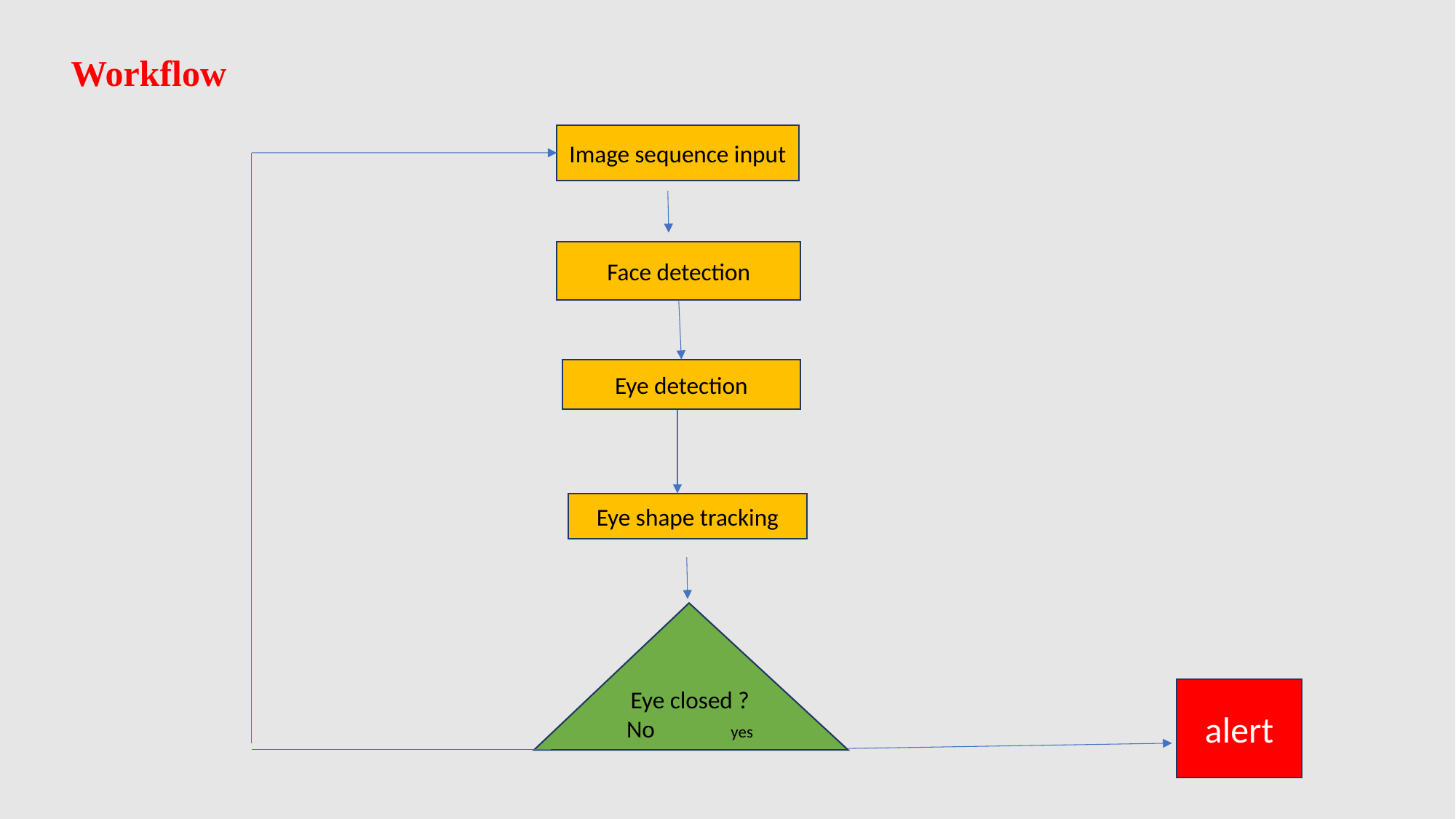

Workflow

Image sequence input
Face detection
Eye detection
Eye shape tracking
Eye closed ?
No                    yes
alert